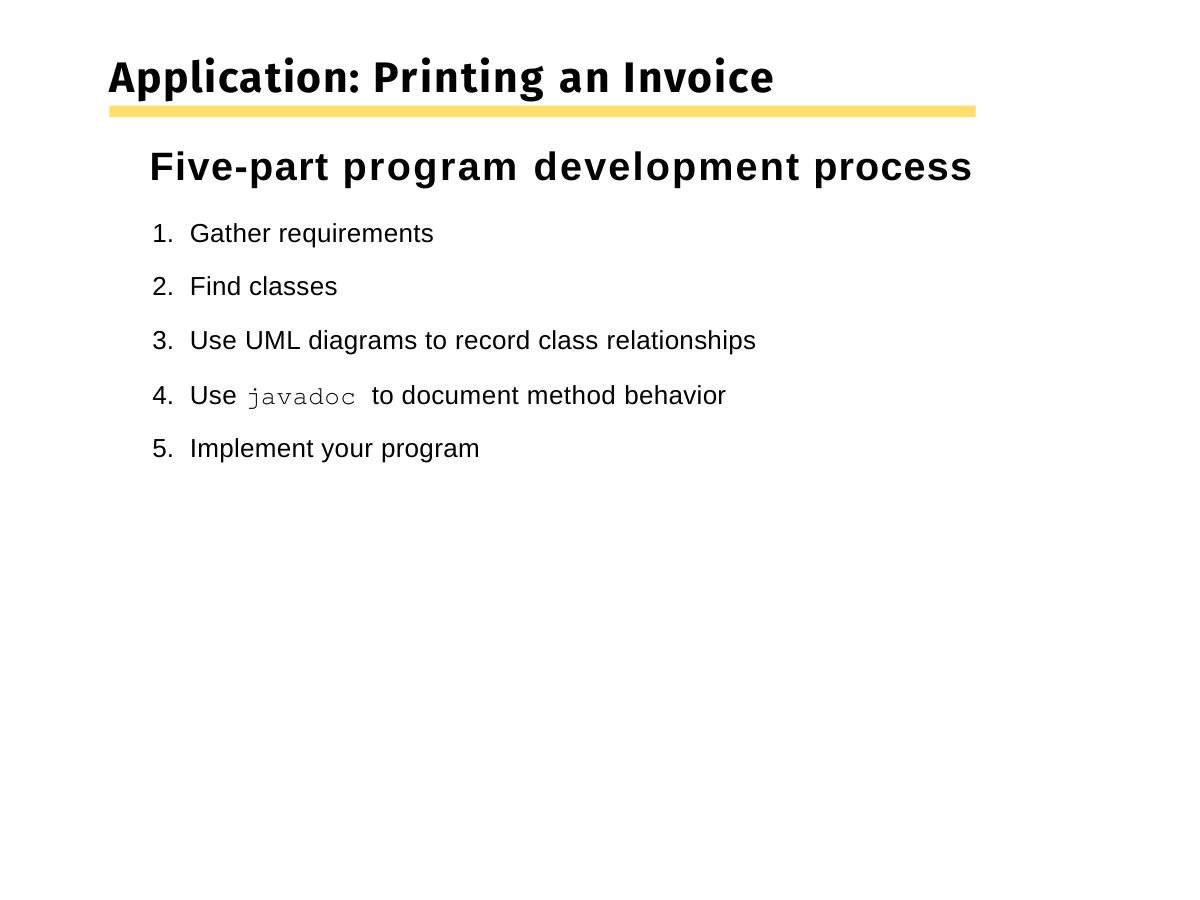

# Application: Printing an Invoice

Five-part program development process
Gather requirements
Find classes
Use UML diagrams to record class relationships
Use javadoc to document method behavior
Implement your program